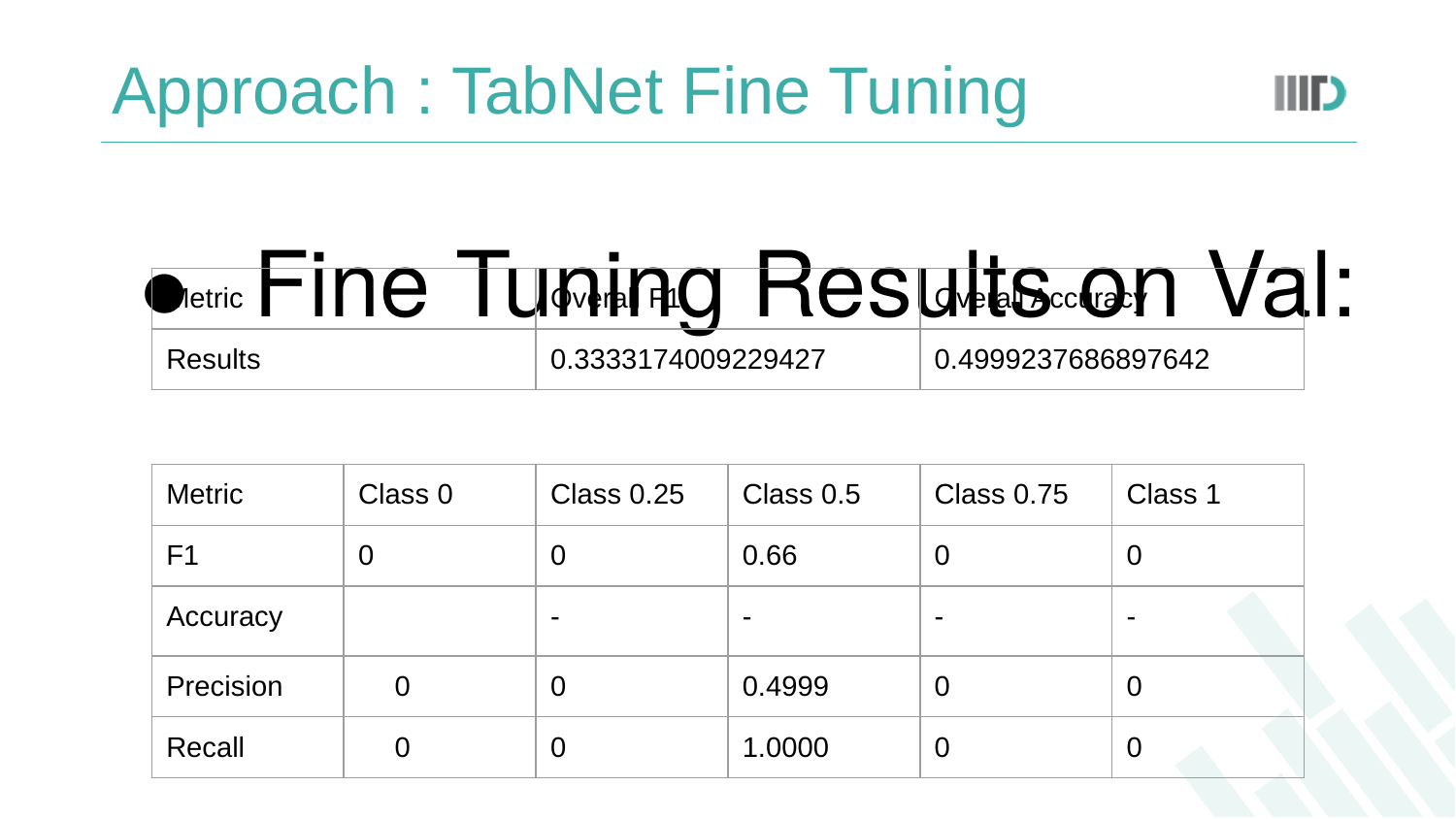

# Approach : TabNet Fine Tuning
Fine Tuning Results on Val:

| Metric | Overall F1 | Overall Accuracy |
| --- | --- | --- |
| Results | 0.3333174009229427 | 0.4999237686897642 |
| Metric | Class 0 | Class 0.25 | Class 0.5 | Class 0.75 | Class 1 |
| --- | --- | --- | --- | --- | --- |
| F1 | 0 | 0 | 0.66 | 0 | 0 |
| Accuracy |  | - | - | - | - |
| Precision | 0 | 0 | 0.4999 | 0 | 0 |
| Recall | 0 | 0 | 1.0000 | 0 | 0 |